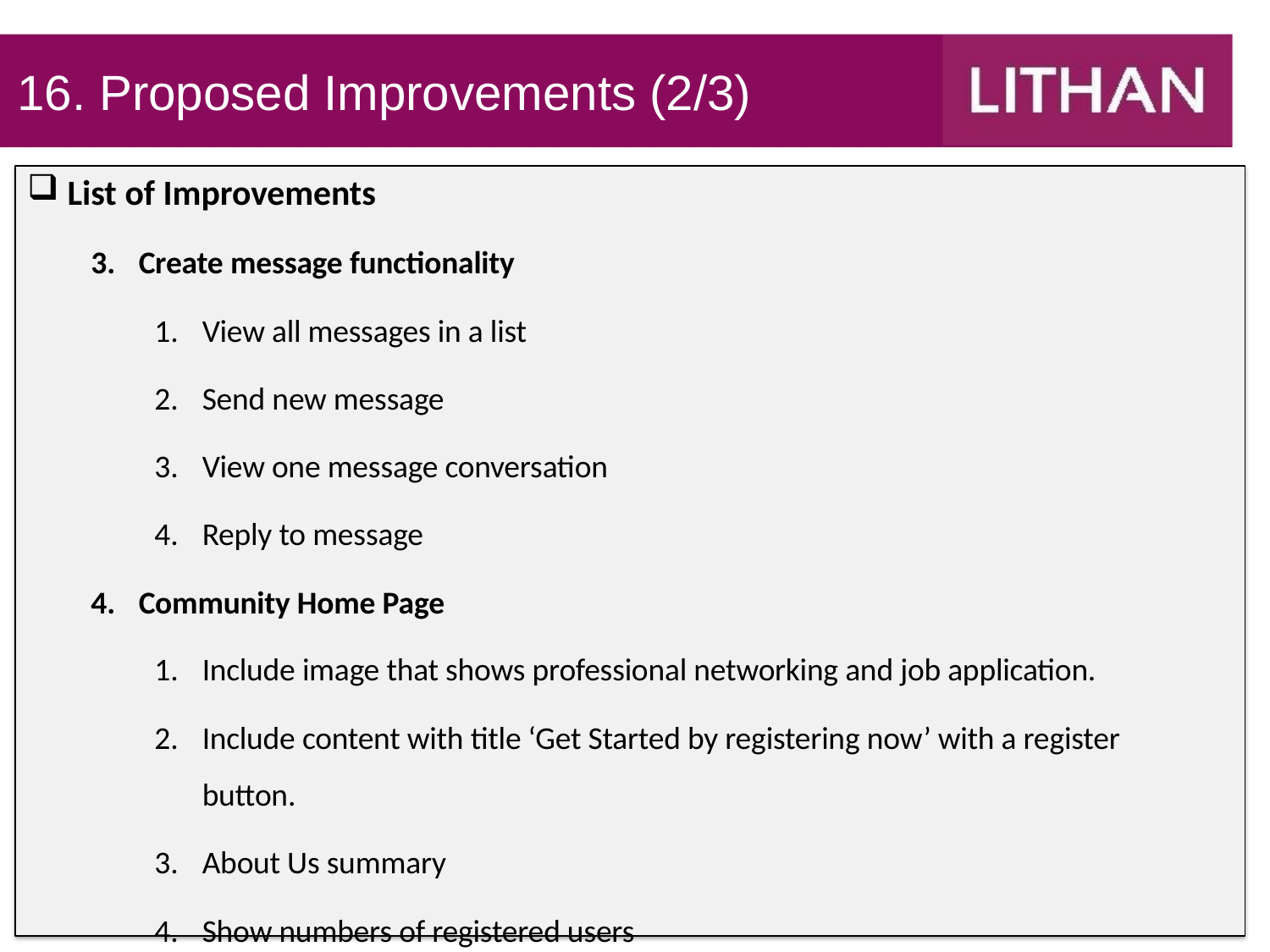

# 16. Proposed Improvements (2/3)
List of Improvements
Create message functionality
View all messages in a list
Send new message
View one message conversation
Reply to message
Community Home Page
Include image that shows professional networking and job application.
Include content with title ‘Get Started by registering now’ with a register button.
About Us summary
Show numbers of registered users